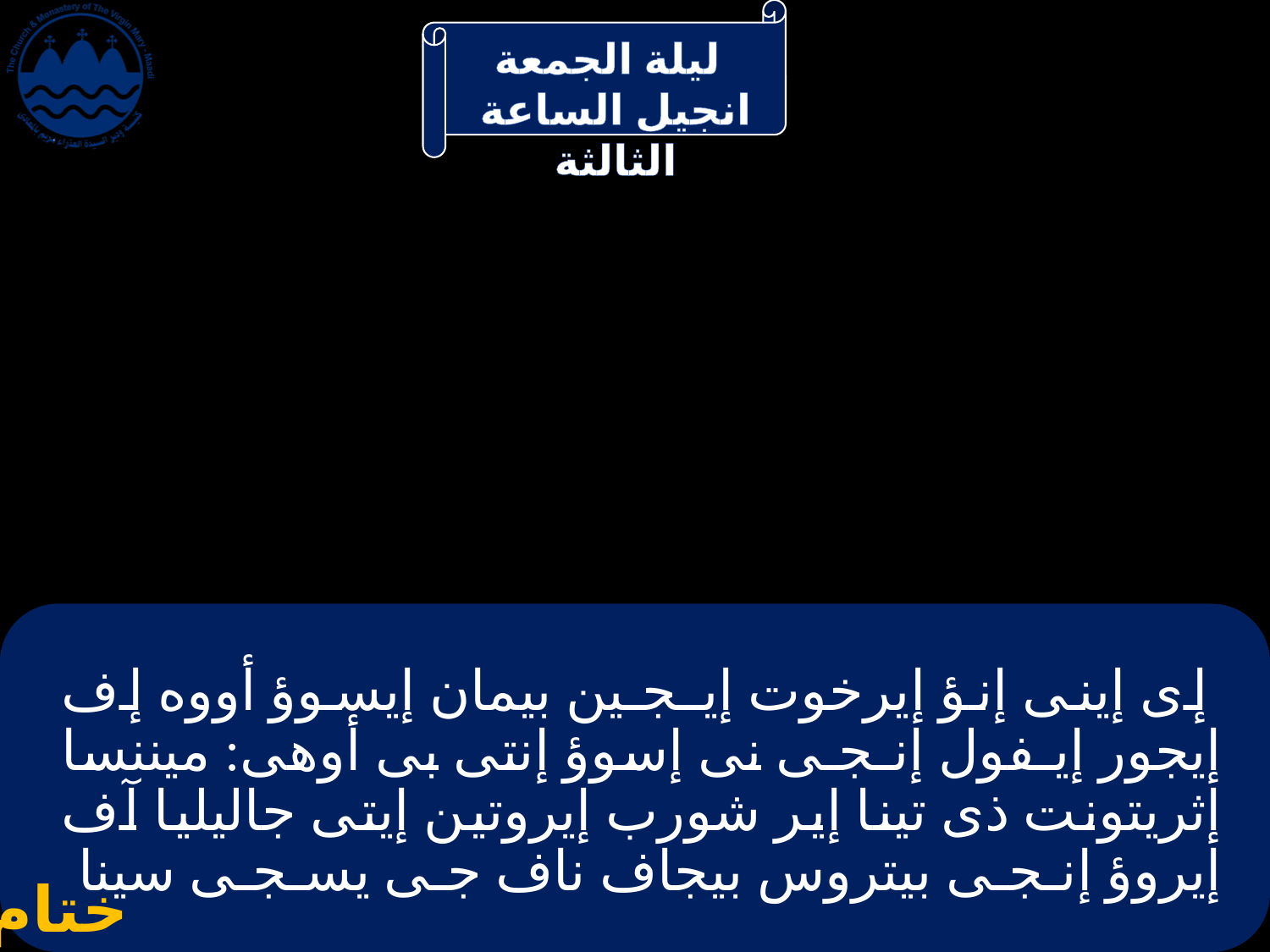

# إى إينى إنؤ إيرخوت إيـجـين بيمان إيسوؤ أووه إف إيجور إيـفول إنـجـى نى إسوؤ إنتى بى أوهى: ميننسا إثريتونت ذى تينا إير شورب إيروتين إيتى جاليليا آف إيروؤ إنـجـى بيتروس بيجاف ناف جـى يسـجـى سينا
ختام